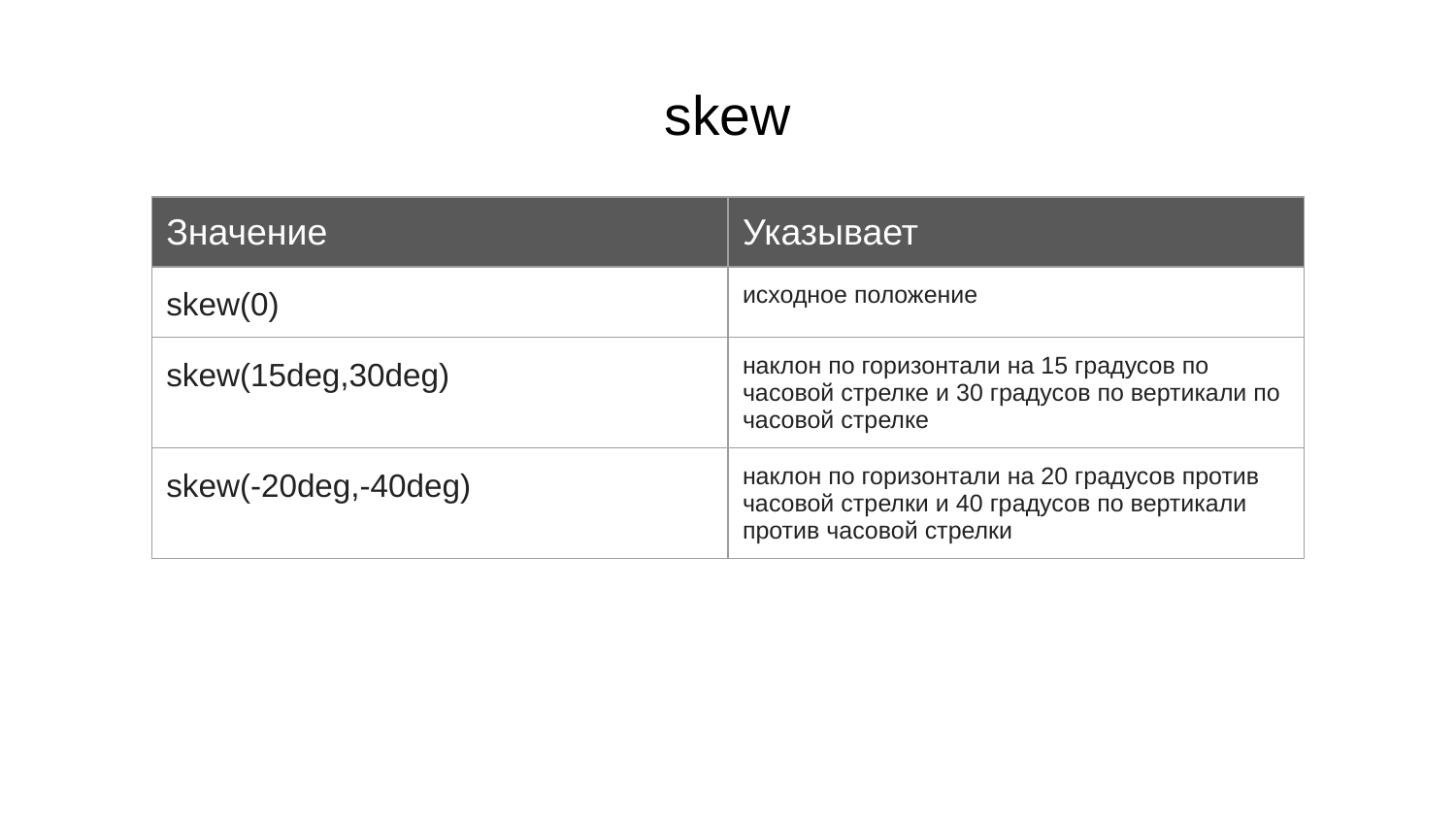

# skew

| Значение | Указывает |
| --- | --- |
| skew(0) | исходное положение |
| skew(15deg,30deg) | наклон по горизонтали на 15 градусов по часовой стрелке и 30 градусов по вертикали по часовой стрелке |
| skew(-20deg,-40deg) | наклон по горизонтали на 20 градусов против часовой стрелки и 40 градусов по вертикали против часовой стрелки |